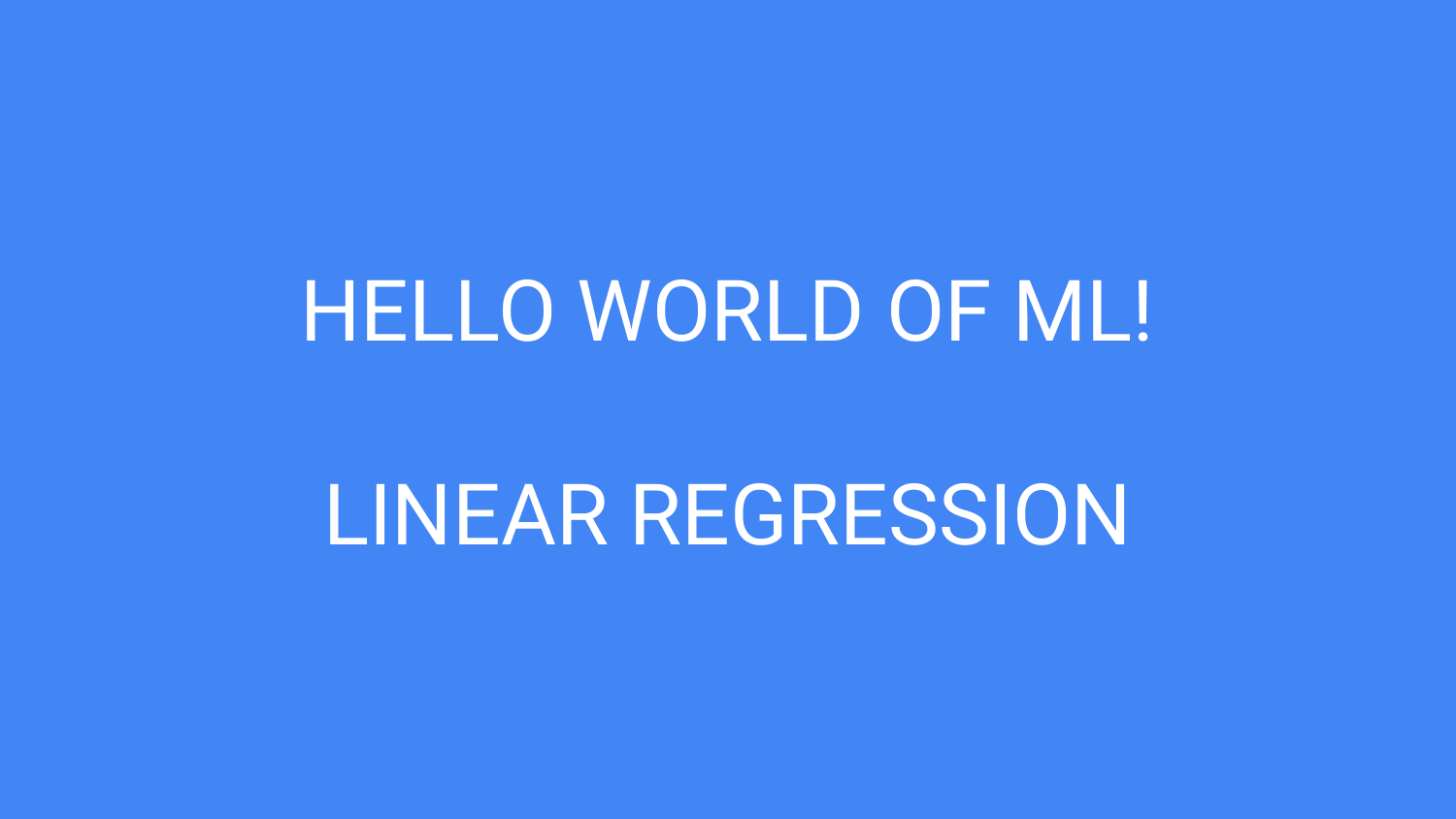

# HELLO WORLD OF ML! LINEAR REGRESSION